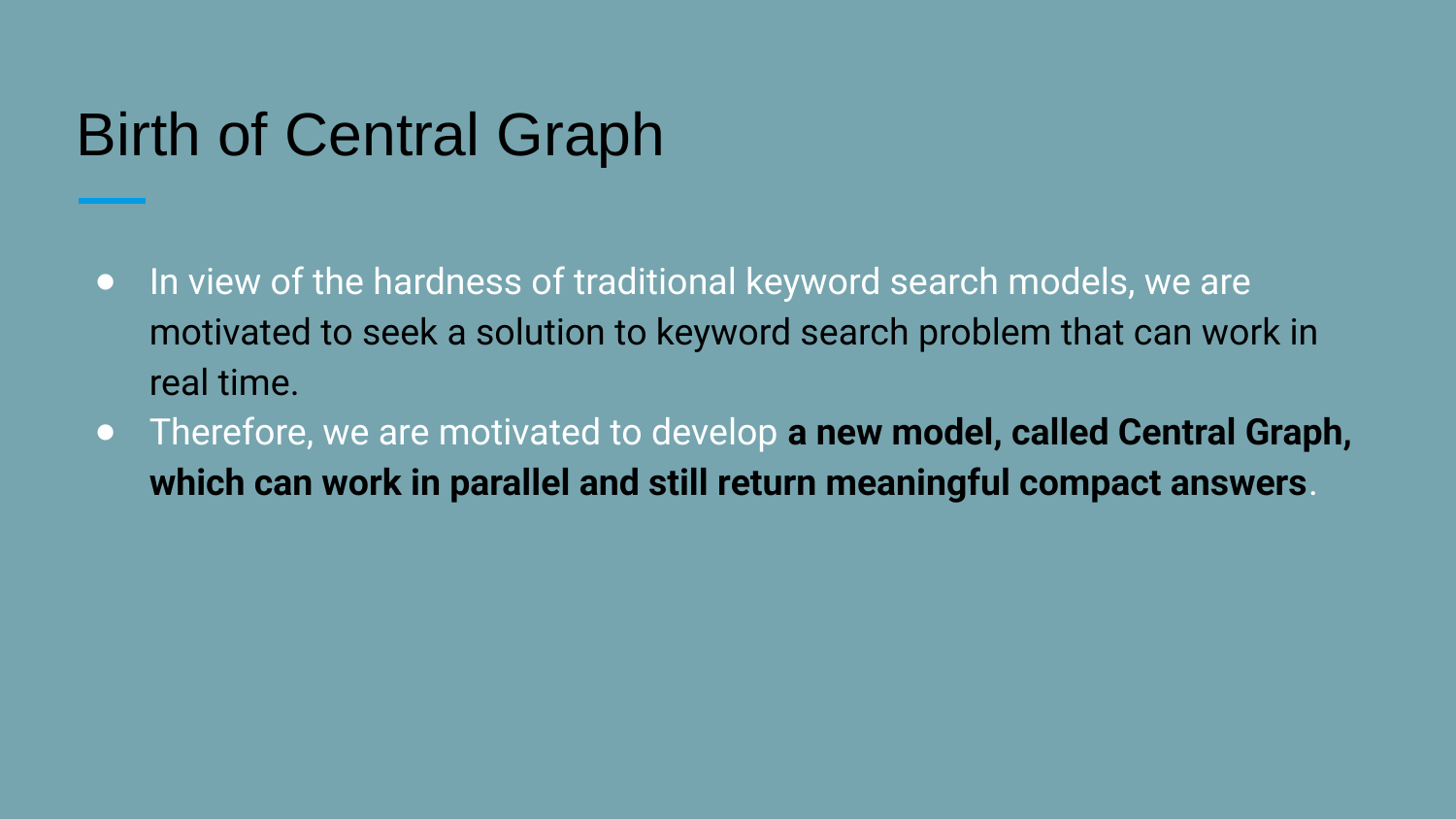

# Birth of Central Graph
In view of the hardness of traditional keyword search models, we are motivated to seek a solution to keyword search problem that can work in real time.
Therefore, we are motivated to develop a new model, called Central Graph, which can work in parallel and still return meaningful compact answers.